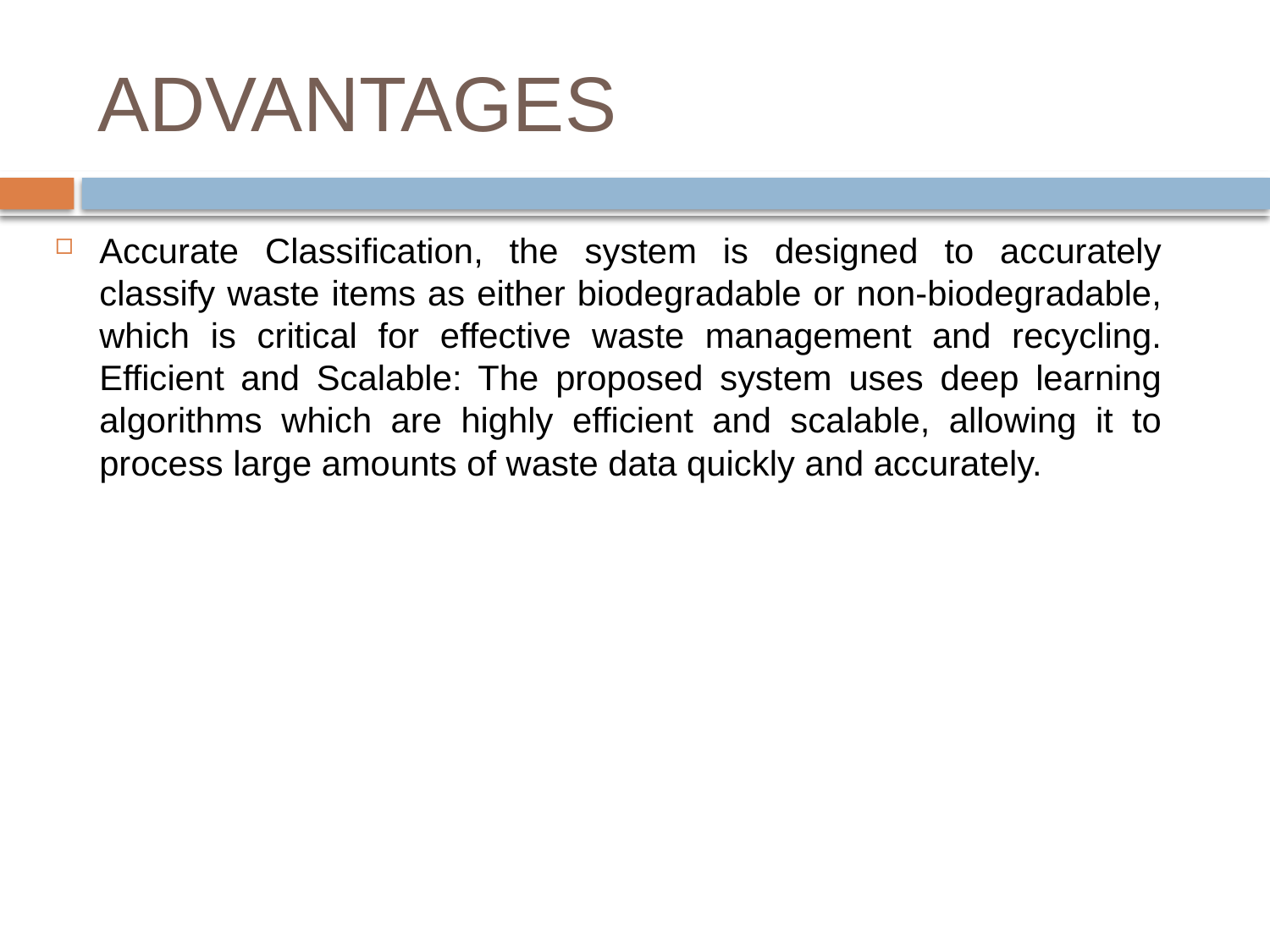

# ADVANTAGES
Accurate Classification, the system is designed to accurately classify waste items as either biodegradable or non-biodegradable, which is critical for effective waste management and recycling. Efficient and Scalable: The proposed system uses deep learning algorithms which are highly efficient and scalable, allowing it to process large amounts of waste data quickly and accurately.